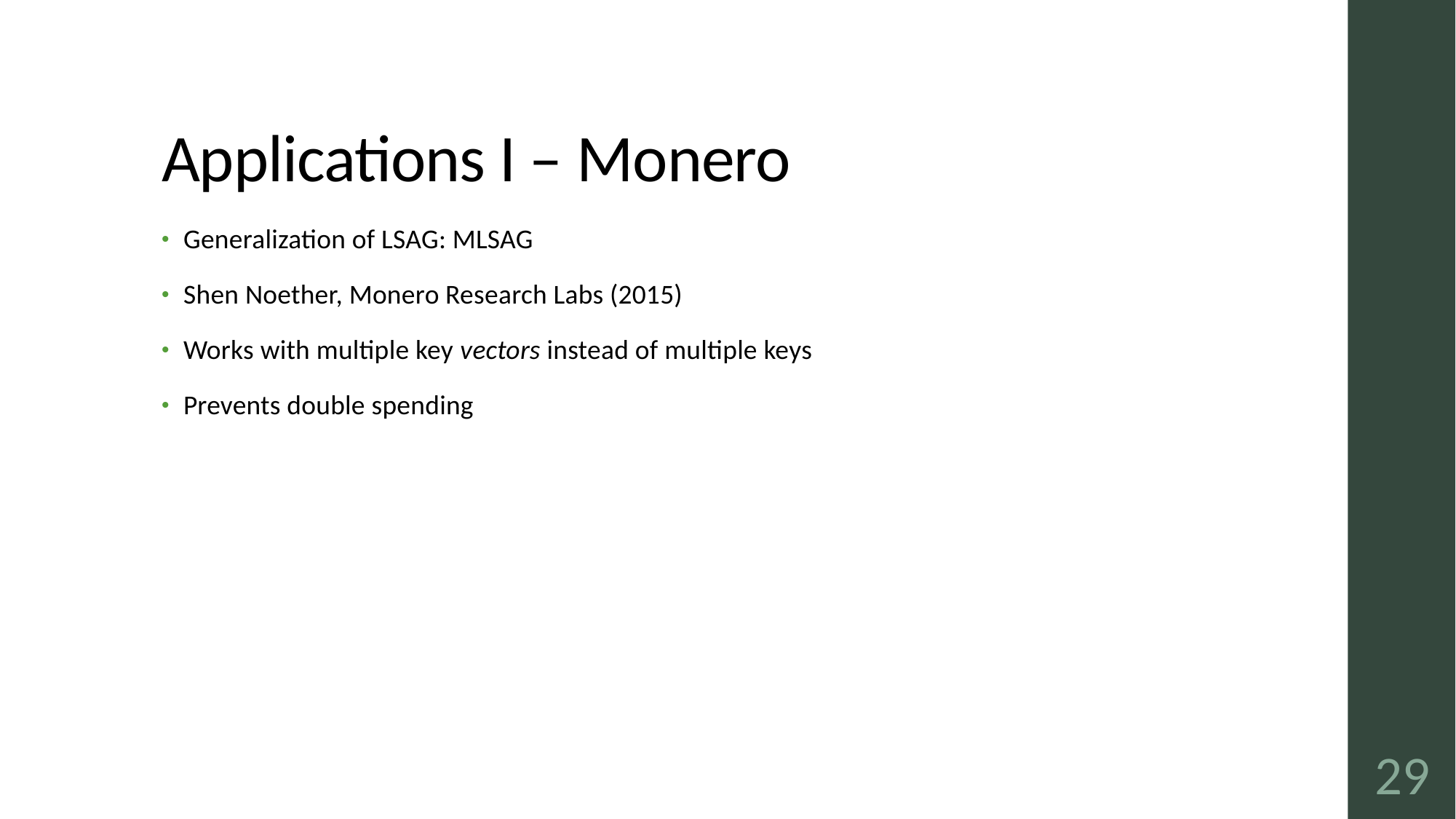

# Applications I – Monero
Generalization of LSAG: MLSAG
Shen Noether, Monero Research Labs (2015)
Works with multiple key vectors instead of multiple keys
Prevents double spending
29